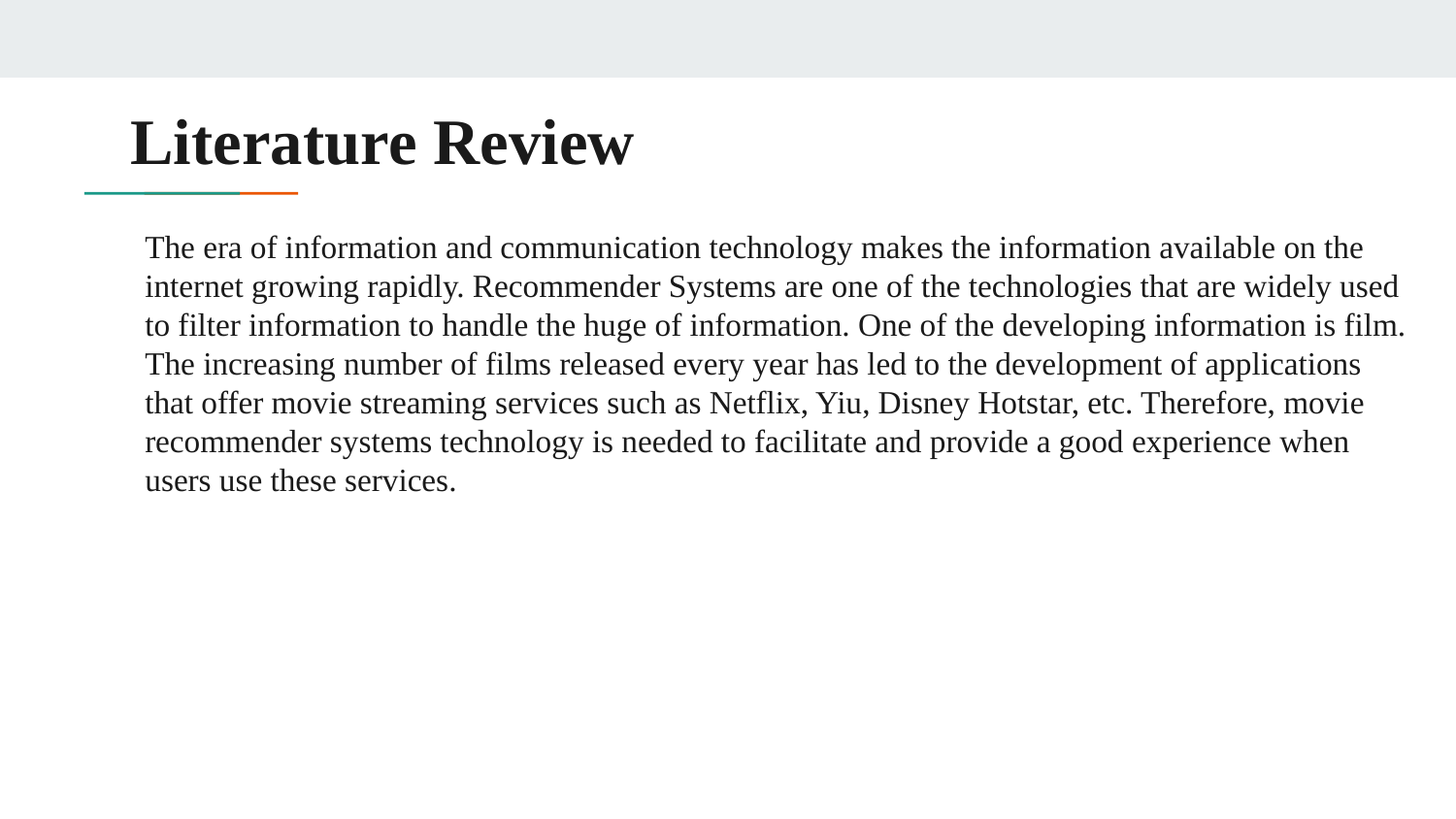

# Literature Review
The era of information and communication technology makes the information available on the internet growing rapidly. Recommender Systems are one of the technologies that are widely used to filter information to handle the huge of information. One of the developing information is film. The increasing number of films released every year has led to the development of applications that offer movie streaming services such as Netflix, Yiu, Disney Hotstar, etc. Therefore, movie recommender systems technology is needed to facilitate and provide a good experience when users use these services.